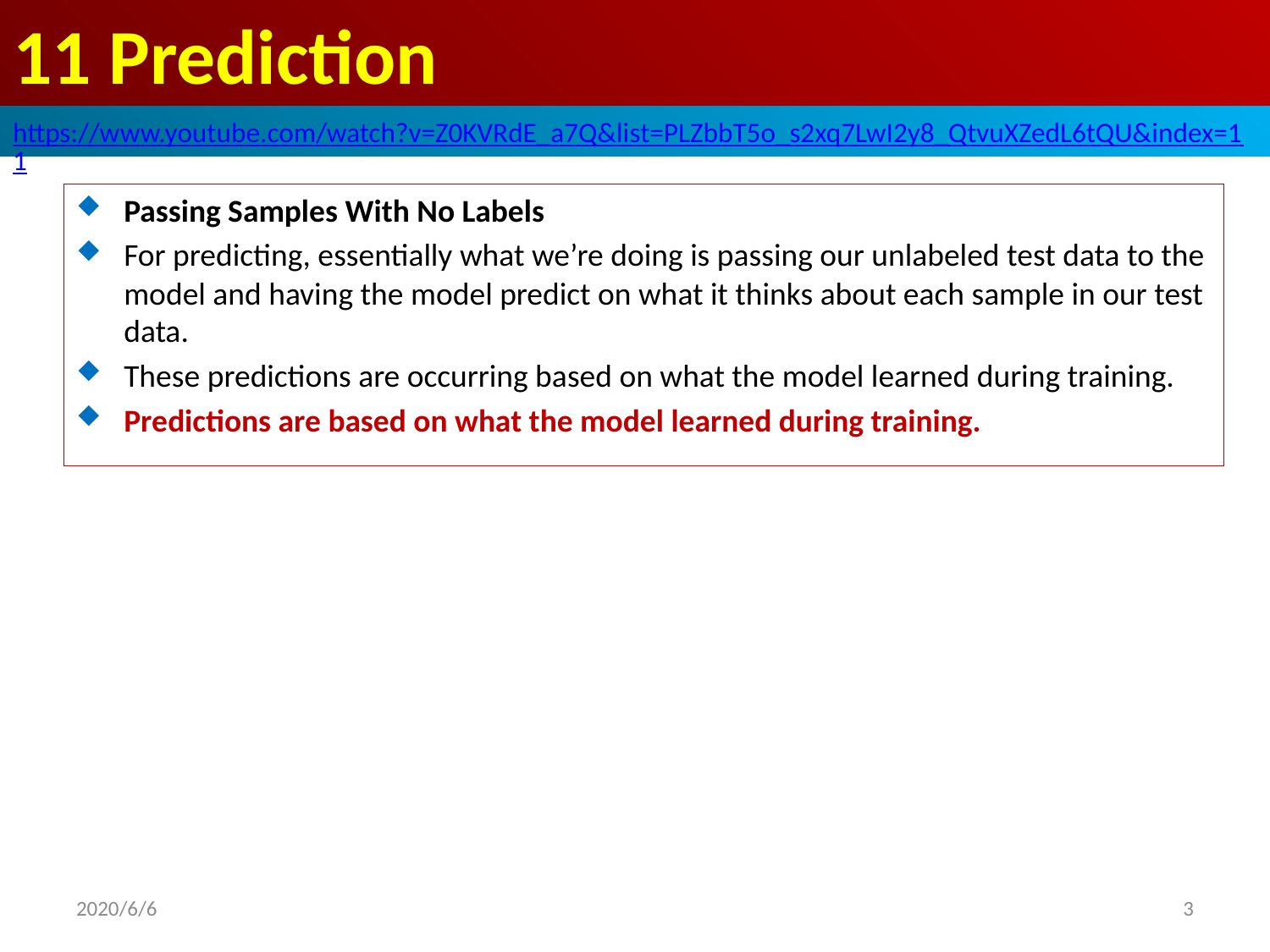

# 11 Prediction
https://www.youtube.com/watch?v=Z0KVRdE_a7Q&list=PLZbbT5o_s2xq7LwI2y8_QtvuXZedL6tQU&index=11
Passing Samples With No Labels
For predicting, essentially what we’re doing is passing our unlabeled test data to the model and having the model predict on what it thinks about each sample in our test data.
These predictions are occurring based on what the model learned during training.
Predictions are based on what the model learned during training.

2020/6/6
3